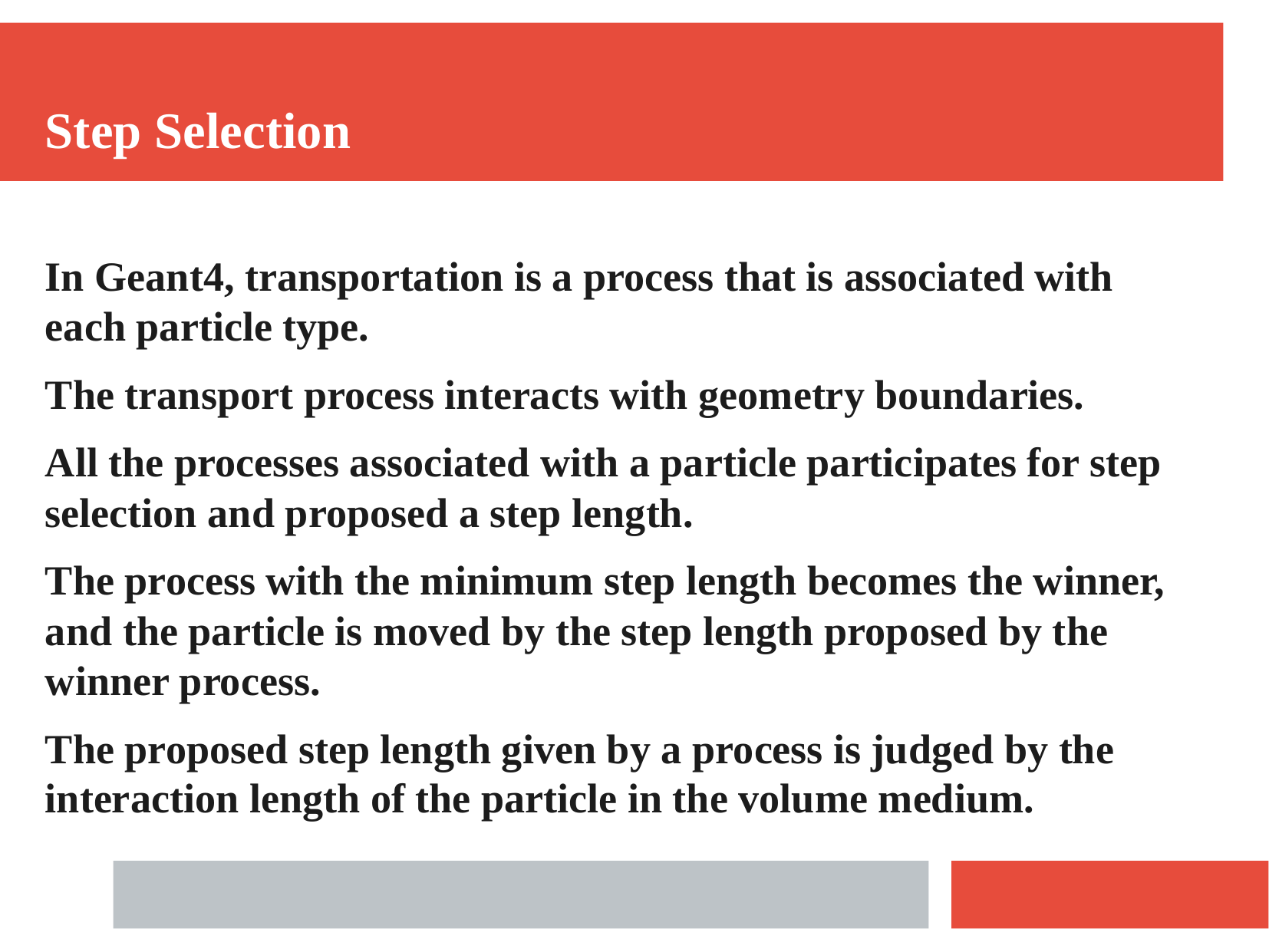

Step Selection
In Geant4, transportation is a process that is associated with each particle type.
The transport process interacts with geometry boundaries.
All the processes associated with a particle participates for step selection and proposed a step length.
The process with the minimum step length becomes the winner, and the particle is moved by the step length proposed by the winner process.
The proposed step length given by a process is judged by the interaction length of the particle in the volume medium.